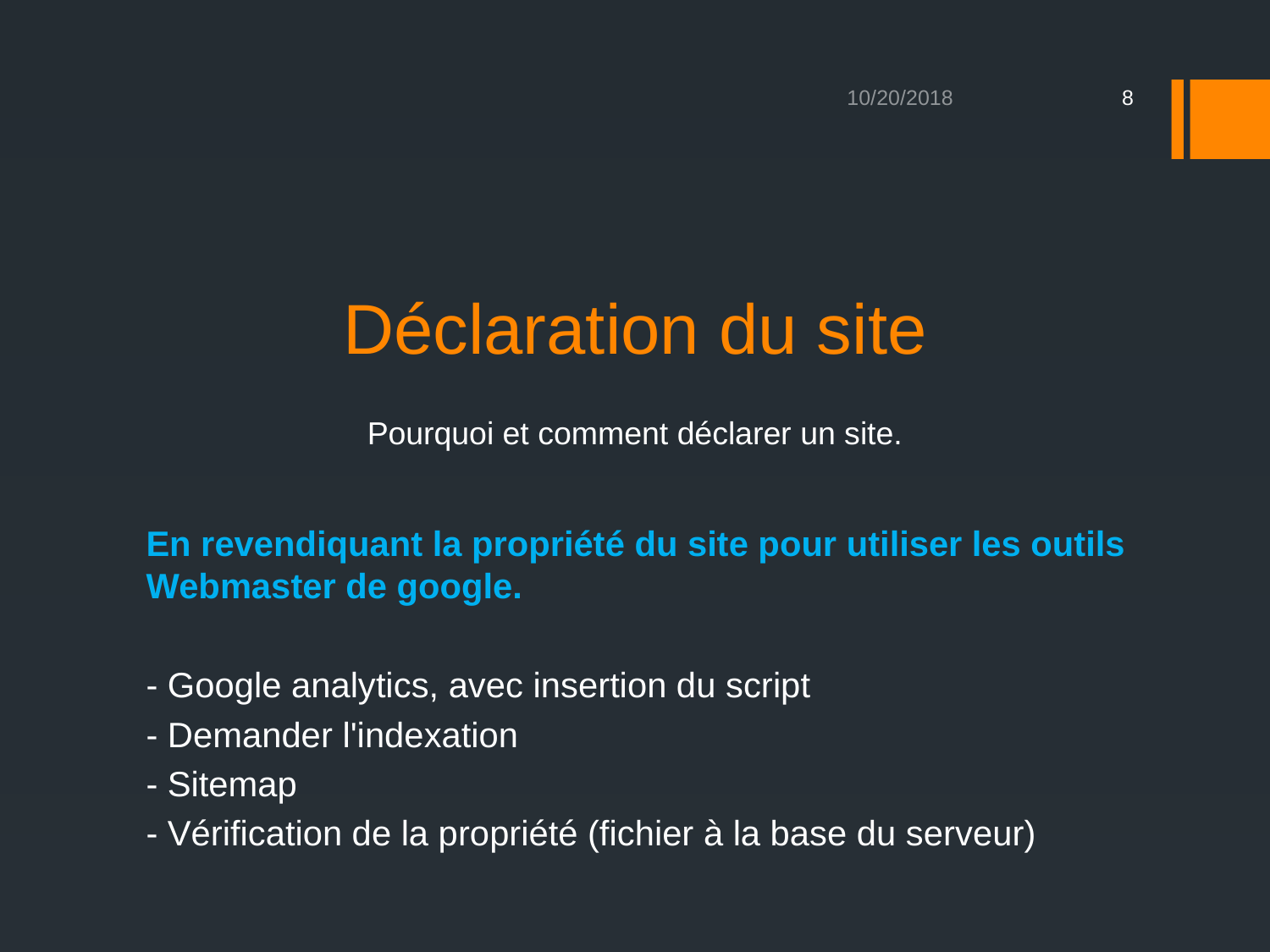

10/20/2018
8

# Déclaration du site
Pourquoi et comment déclarer un site.
En revendiquant la propriété du site pour utiliser les outils Webmaster de google.

- Google analytics, avec insertion du script
- Demander l'indexation
- Sitemap
- Vérification de la propriété (fichier à la base du serveur)